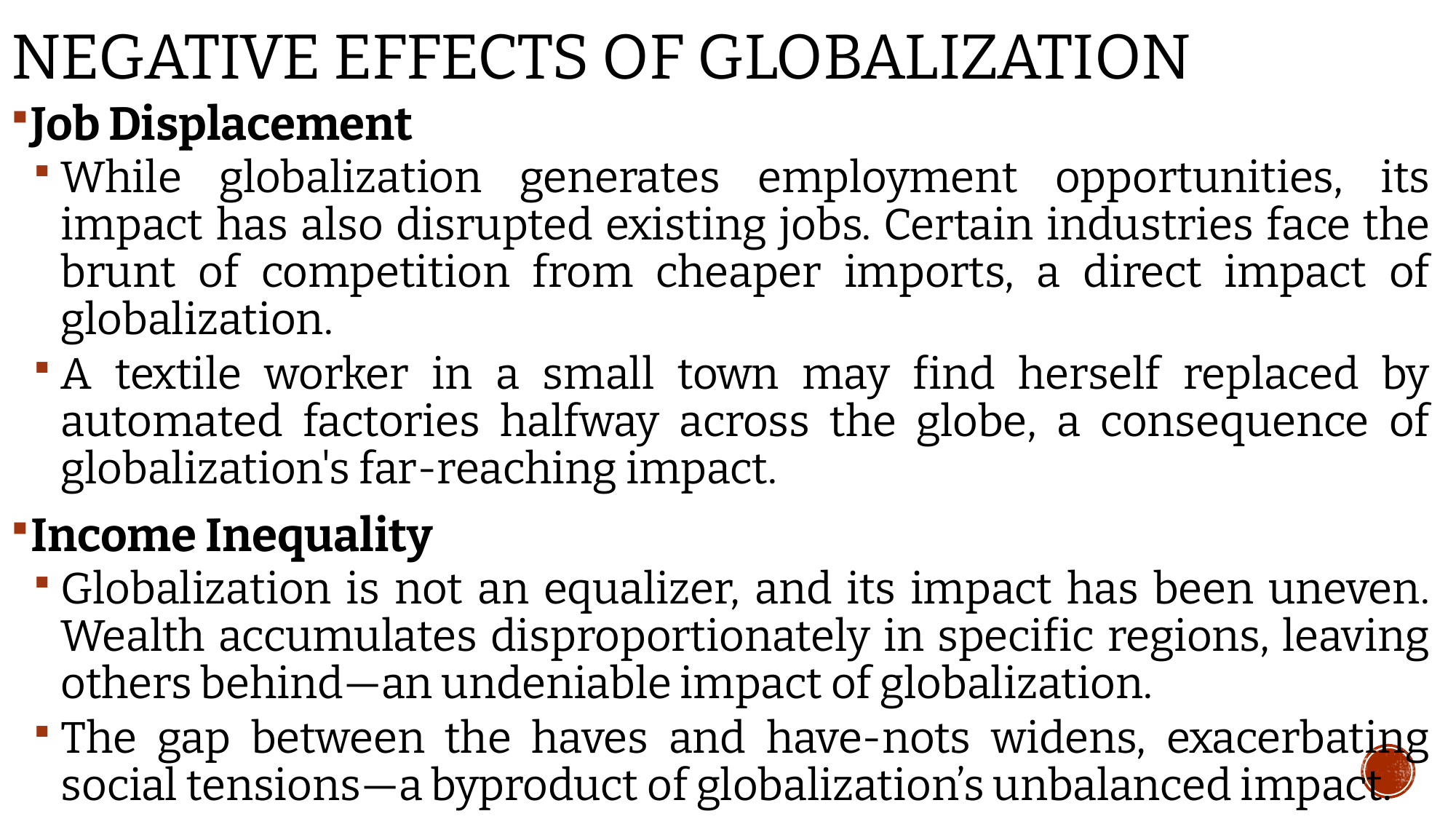

# Negative effects of globalization
Job Displacement
While globalization generates employment opportunities, its impact has also disrupted existing jobs. Certain industries face the brunt of competition from cheaper imports, a direct impact of globalization.
A textile worker in a small town may find herself replaced by automated factories halfway across the globe, a consequence of globalization's far-reaching impact.
Income Inequality
Globalization is not an equalizer, and its impact has been uneven. Wealth accumulates disproportionately in specific regions, leaving others behind—an undeniable impact of globalization.
The gap between the haves and have-nots widens, exacerbating social tensions—a byproduct of globalization’s unbalanced impact.